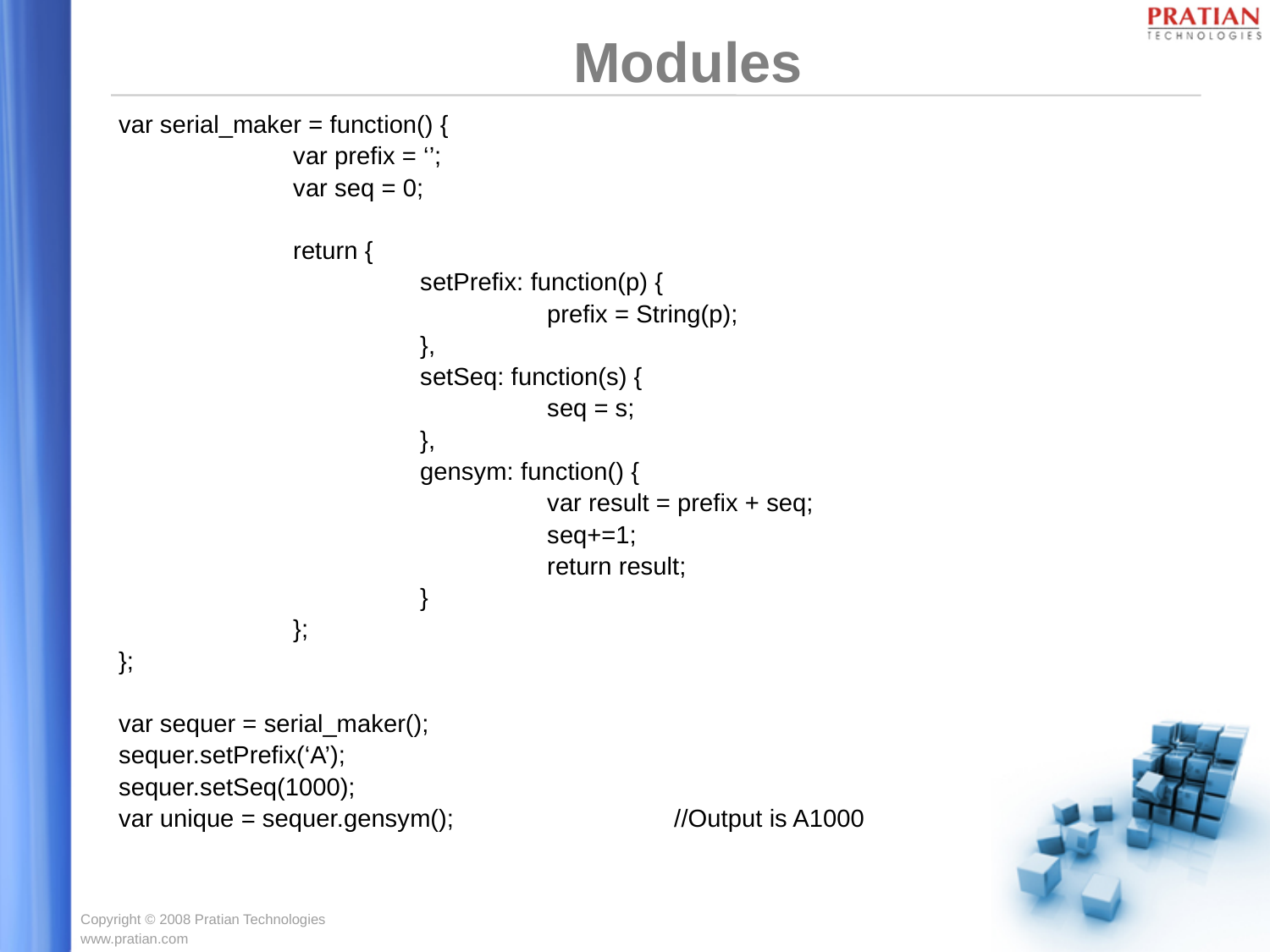

Modules
var serial_maker = function() {
		var prefix = ‘’;
		var seq = 0;

		return {
			setPrefix: function(p) {
				prefix = String(p);
			},
			setSeq: function(s) {
				seq = s;
			},
			gensym: function() {
				var result = prefix + seq;
				seq+=1;
				return result;
			}
		};
};

var sequer = serial_maker();
sequer.setPrefix(‘A’);
sequer.setSeq(1000);
var unique = sequer.gensym();		//Output is A1000